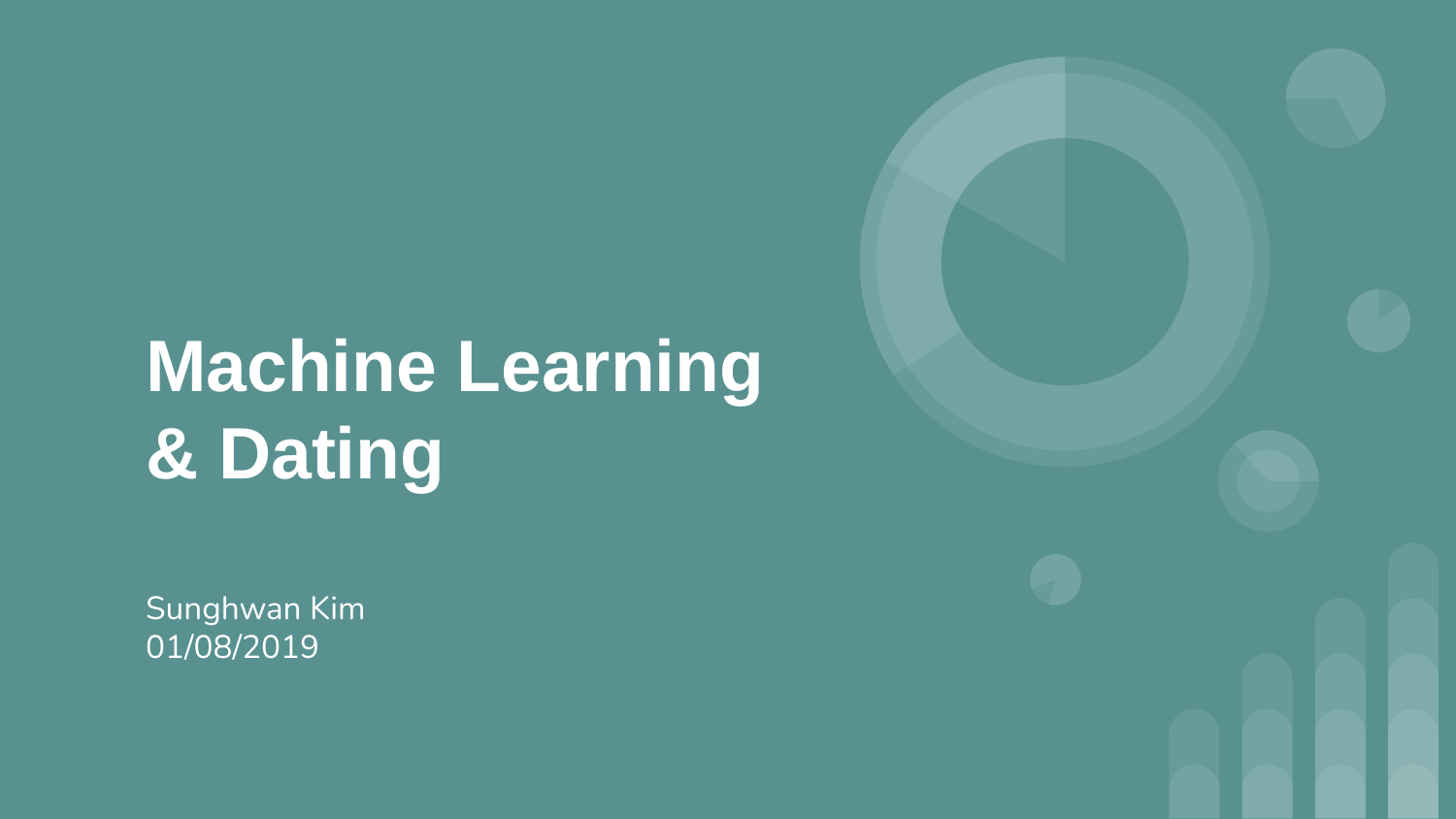

# Machine Learning & Dating
Sunghwan Kim
01/08/2019